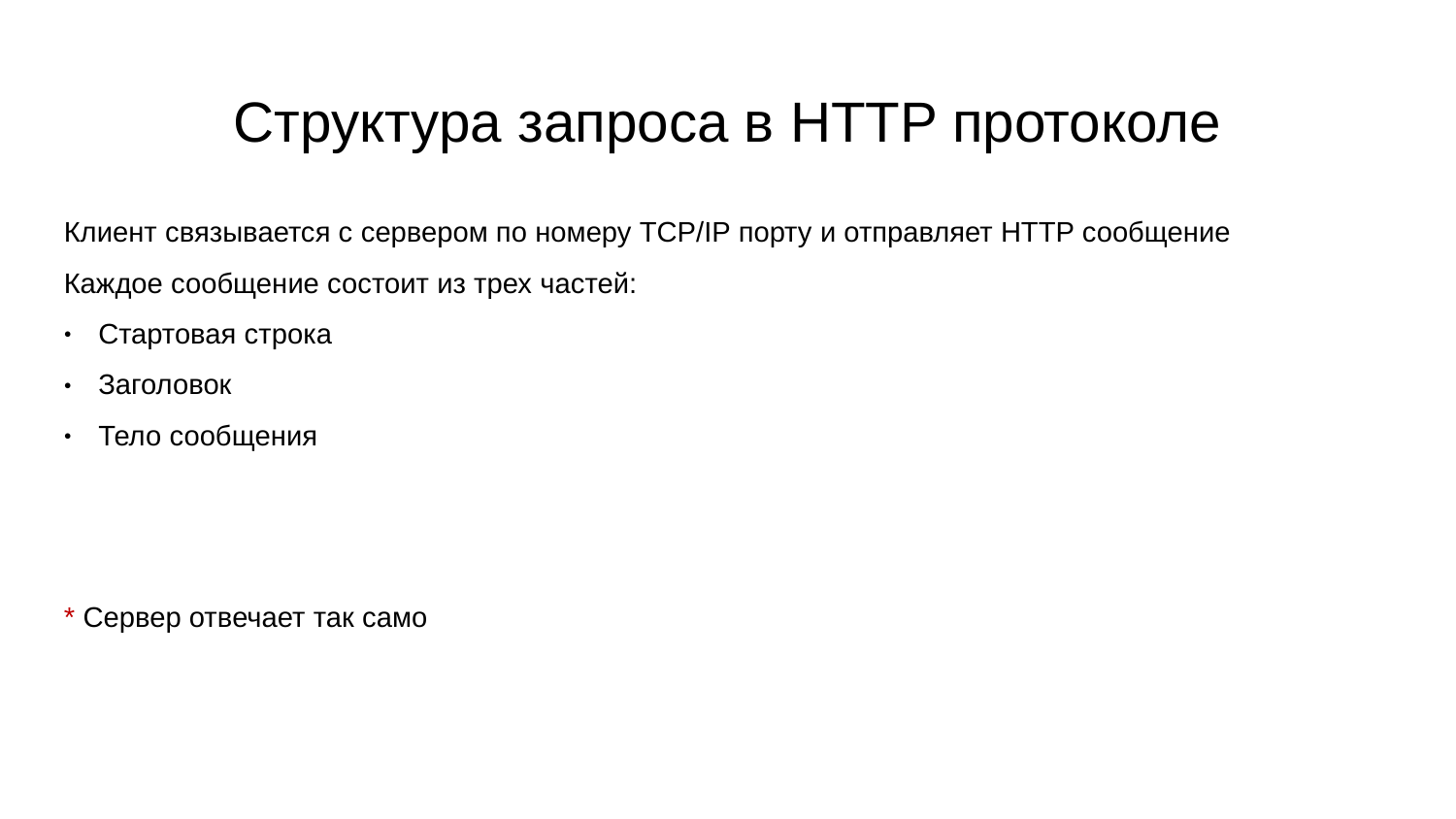

Структура запроса в HTTP протоколе

Клиент связывается с сервером по номеру TCP/IP порту и отправляет HTTP сообщение
Каждое сообщение состоит из трех частей:
Стартовая строка
Заголовок
Тело сообщения

* Сервер отвечает так само